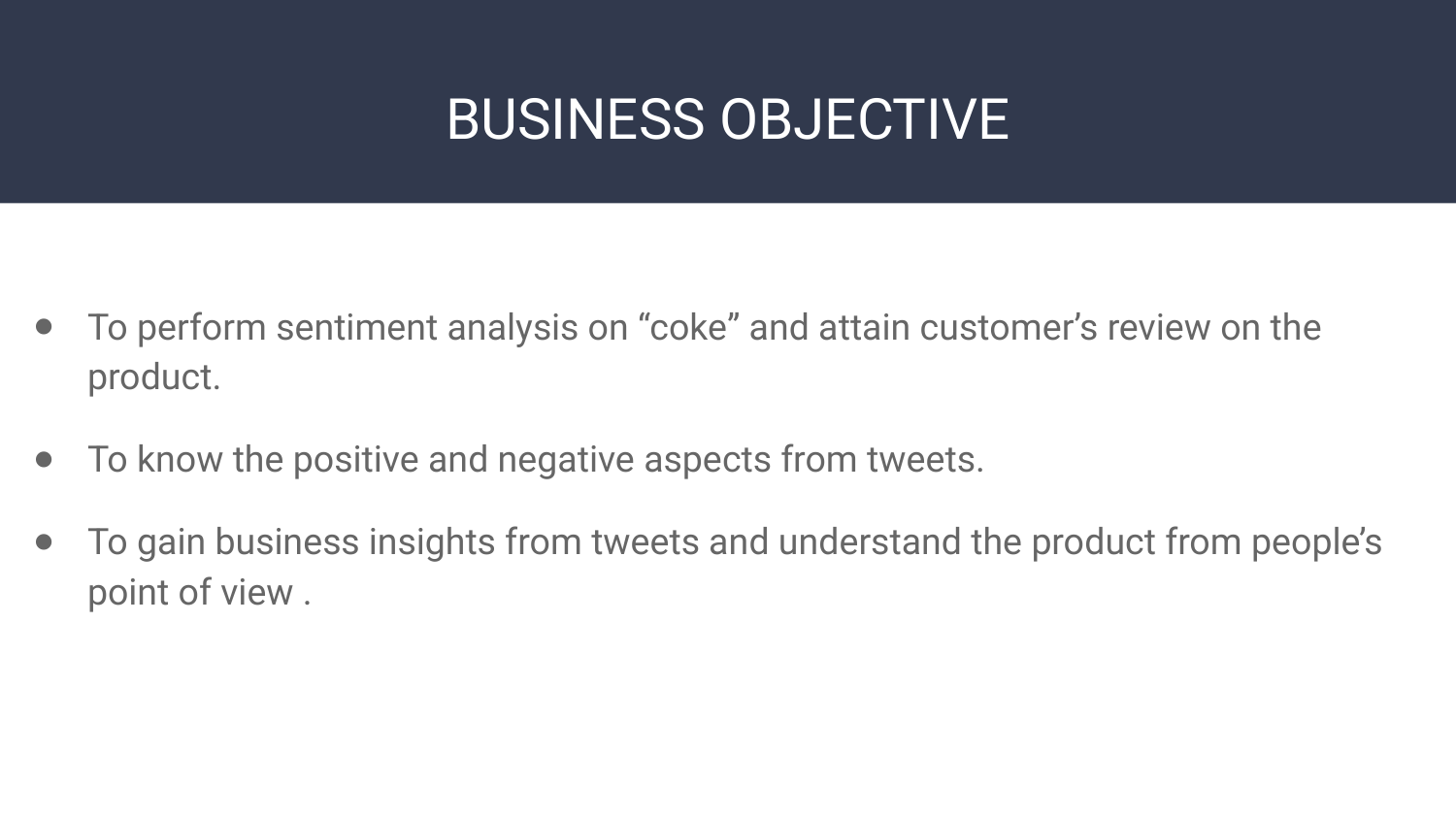

# BUSINESS OBJECTIVE

To perform sentiment analysis on “coke” and attain customer’s review on the product.
To know the positive and negative aspects from tweets.
To gain business insights from tweets and understand the product from people’s point of view .